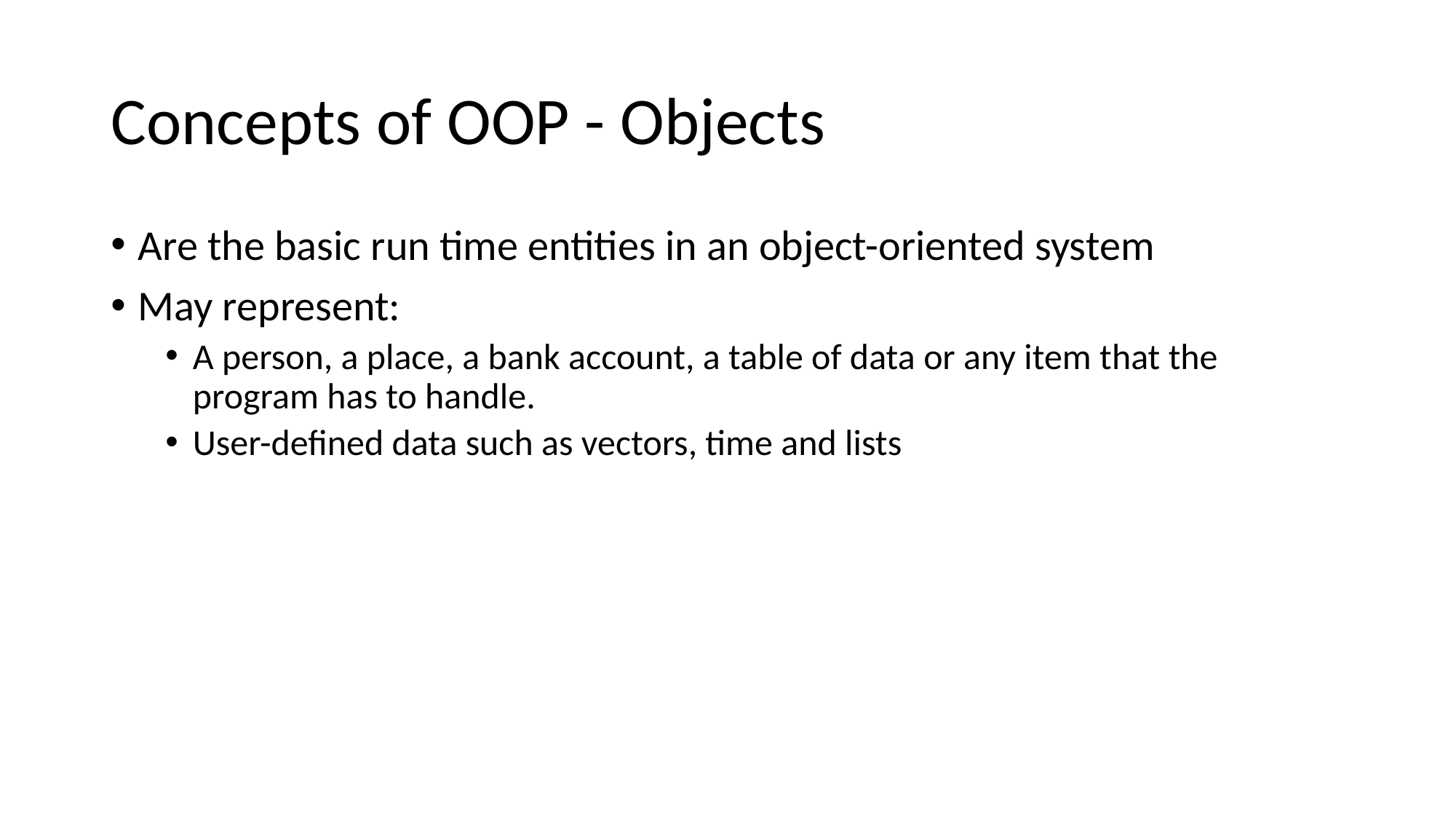

# Concepts of OOP - Objects
Are the basic run time entities in an object-oriented system
May represent:
A person, a place, a bank account, a table of data or any item that the program has to handle.
User-defined data such as vectors, time and lists